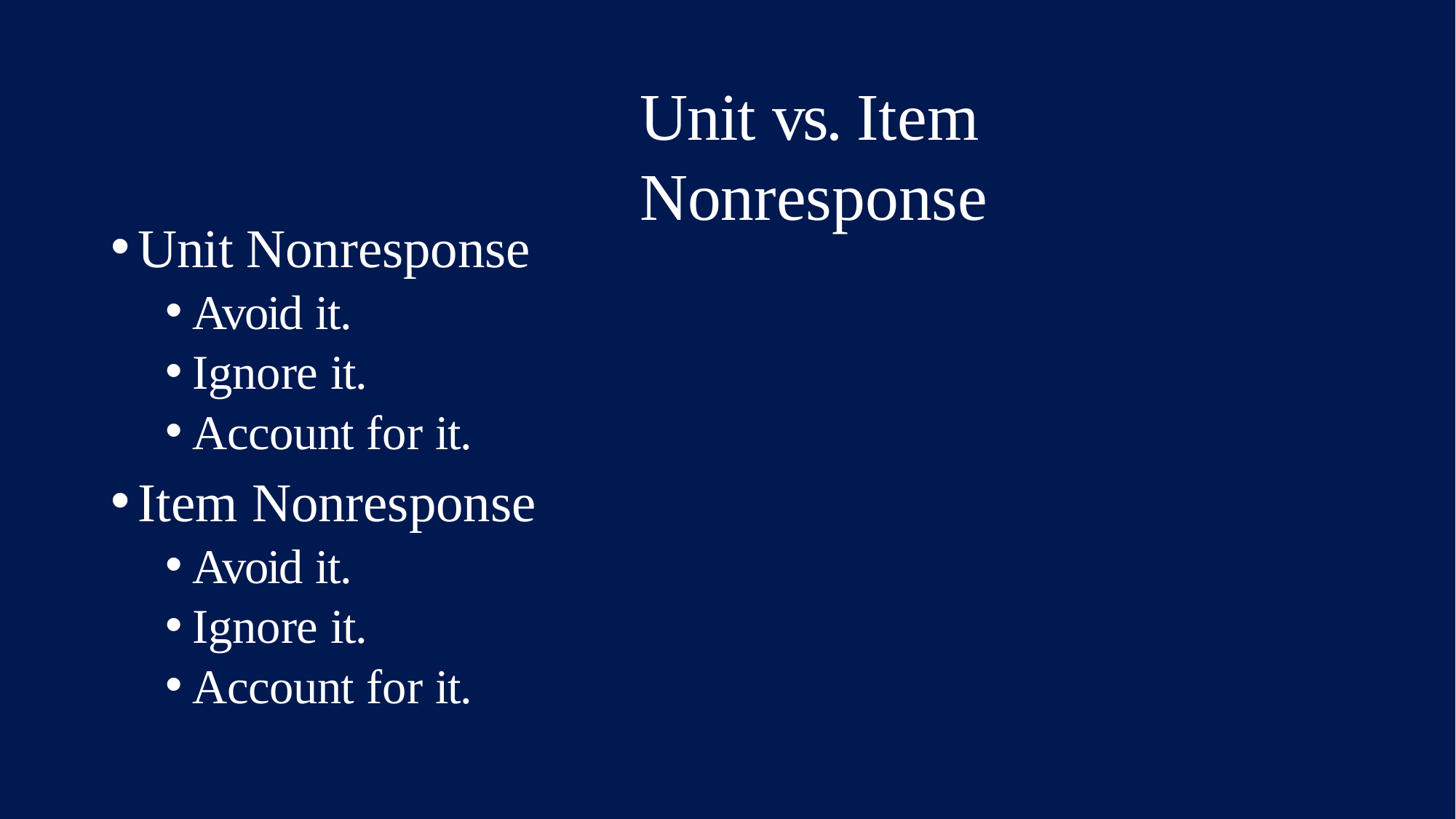

# Unit vs. Item Nonresponse
Unit Nonresponse
Avoid it.
Ignore it.
Account for it.
Item Nonresponse
Avoid it.
Ignore it.
Account for it.